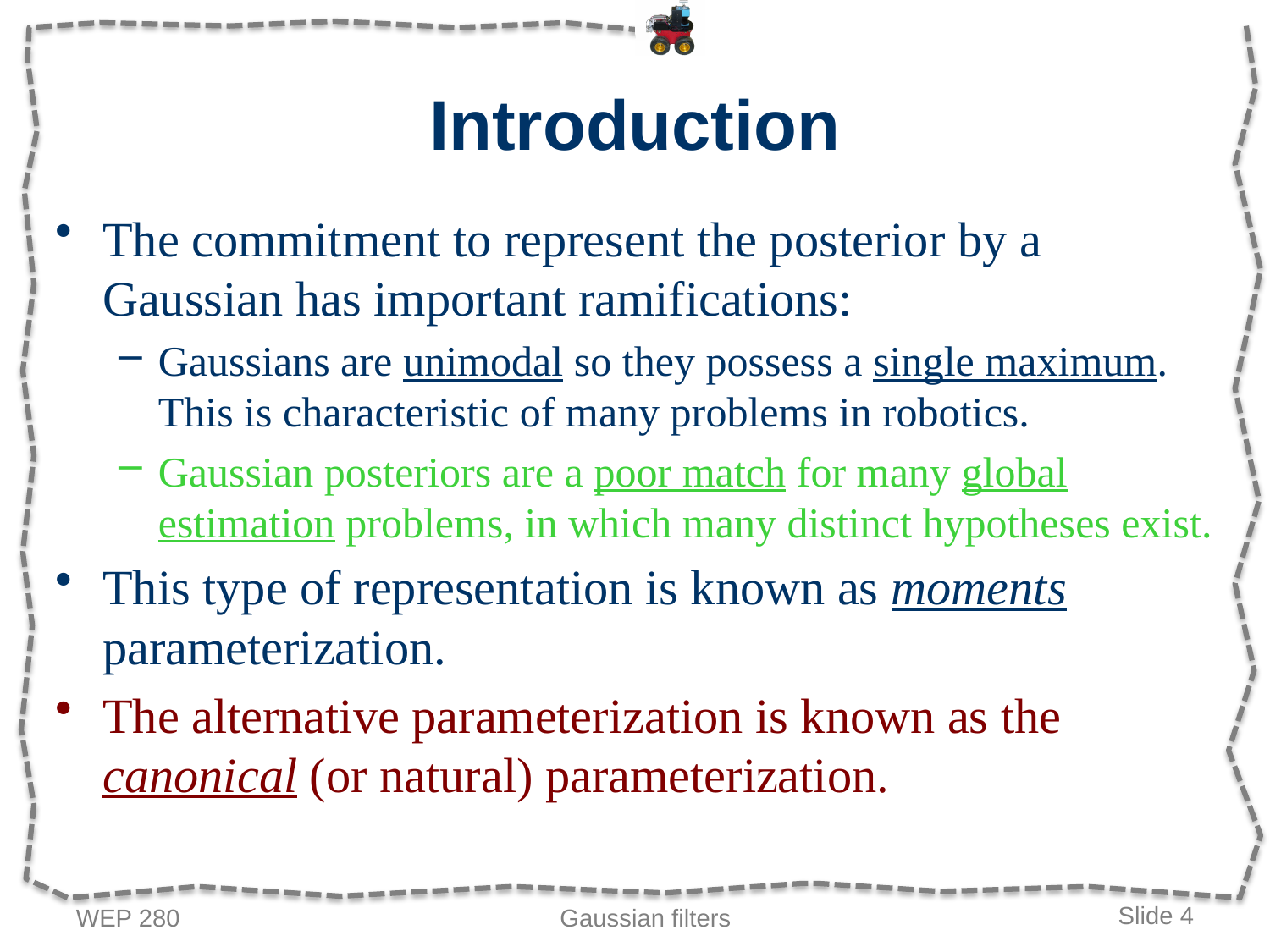

# Introduction
The commitment to represent the posterior by a Gaussian has important ramifications:
Gaussians are unimodal so they possess a single maximum. This is characteristic of many problems in robotics.
Gaussian posteriors are a poor match for many global estimation problems, in which many distinct hypotheses exist.
This type of representation is known as moments parameterization.
The alternative parameterization is known as the canonical (or natural) parameterization.
WEP 280
Gaussian filters
Slide 4